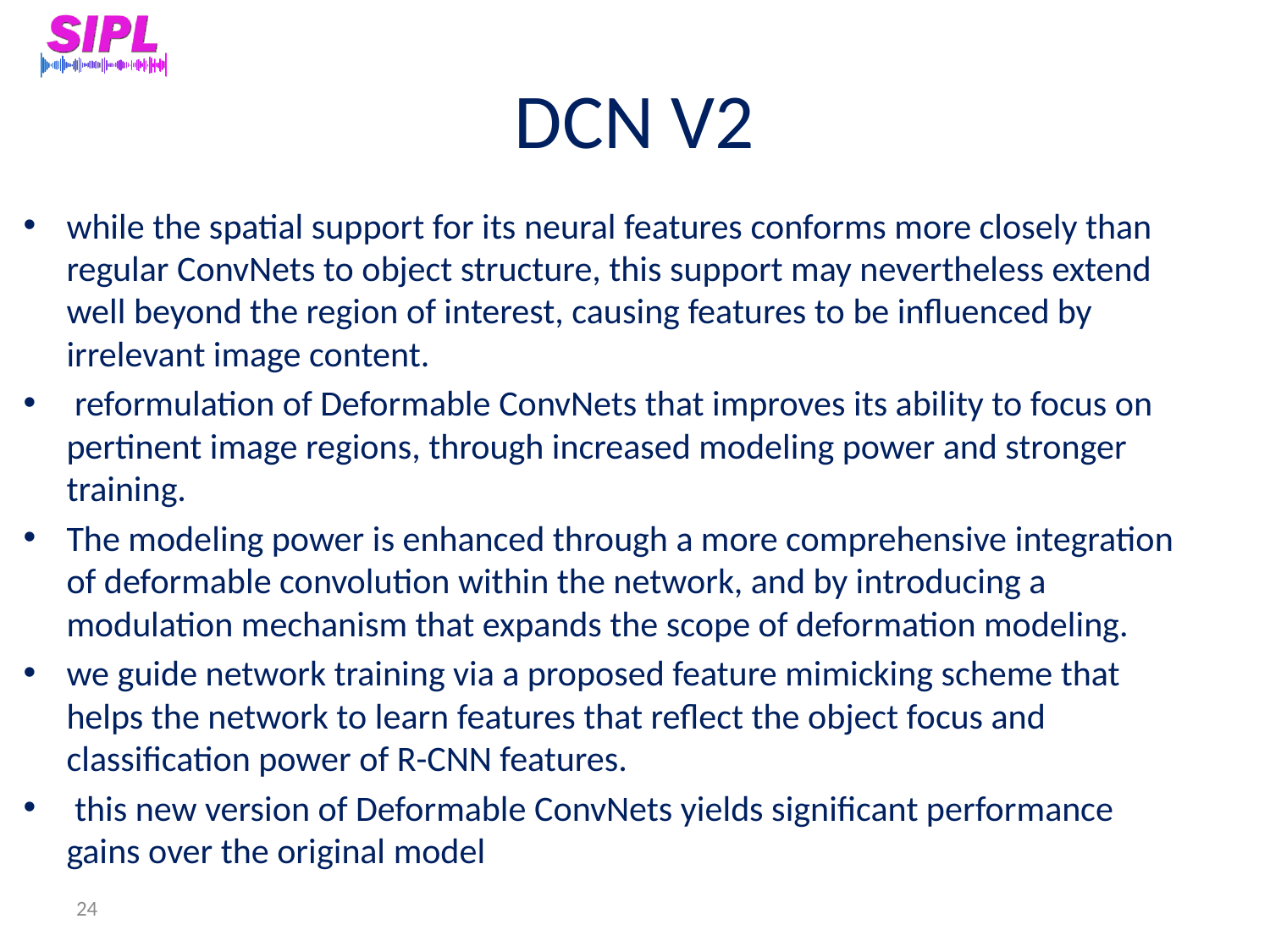

# DCN V2
while the spatial support for its neural features conforms more closely than regular ConvNets to object structure, this support may nevertheless extend well beyond the region of interest, causing features to be influenced by irrelevant image content.
 reformulation of Deformable ConvNets that improves its ability to focus on pertinent image regions, through increased modeling power and stronger training.
The modeling power is enhanced through a more comprehensive integration of deformable convolution within the network, and by introducing a modulation mechanism that expands the scope of deformation modeling.
we guide network training via a proposed feature mimicking scheme that helps the network to learn features that reflect the object focus and classification power of R-CNN features.
 this new version of Deformable ConvNets yields significant performance gains over the original model
24